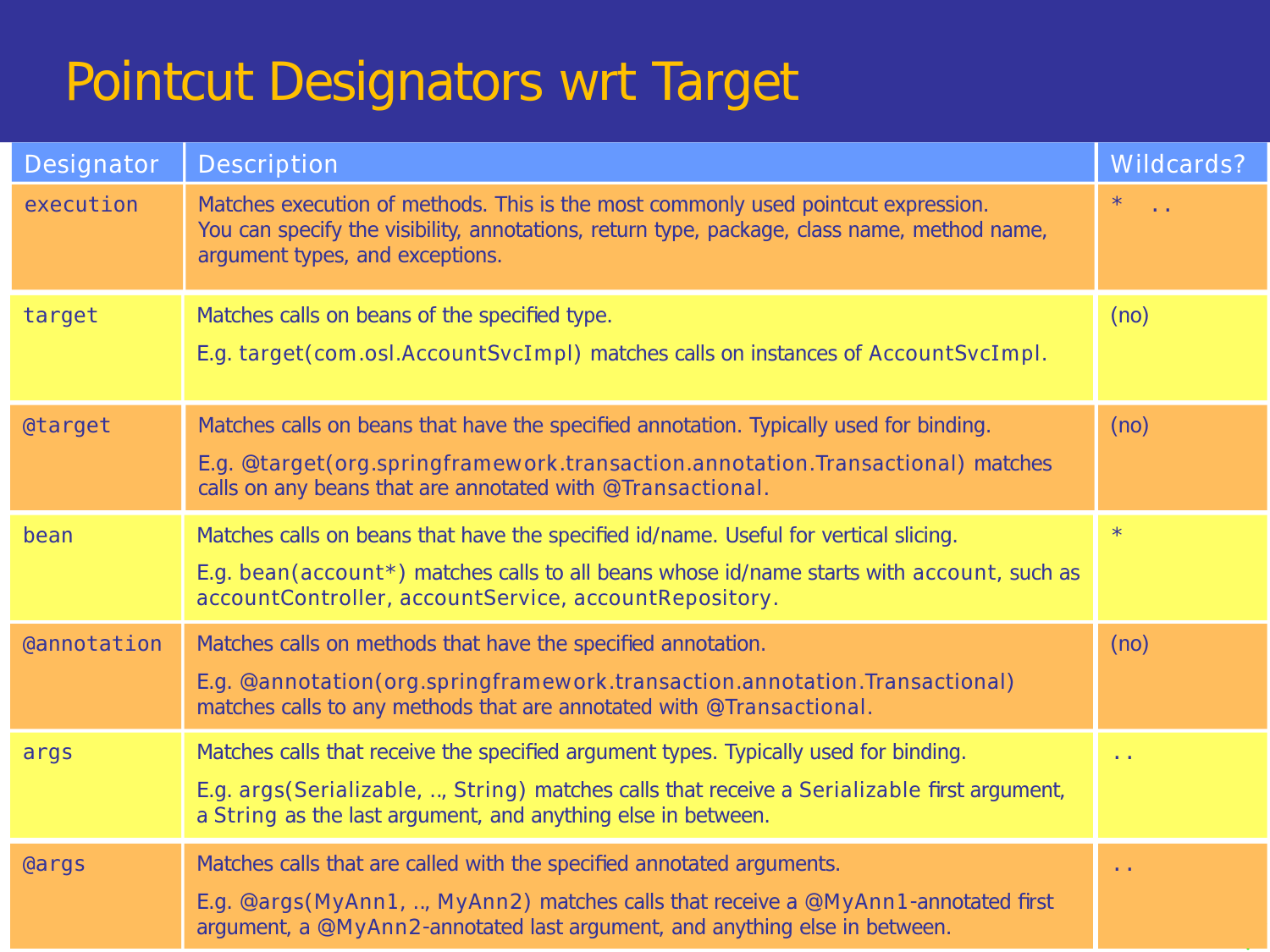

# Pointcut Designators wrt Target
Designator
Description
Wildcards?

execution
Matches execution of methods. This is the most commonly used pointcut expression.
You can specify the visibility, annotations, return type, package, class name, method name, argument types, and exceptions.
*  ..
target
Matches calls on beans of the specified type.
E.g. target(com.osl.AccountSvcImpl) matches calls on instances of AccountSvcImpl.
(no)
@target
Matches calls on beans that have the specified annotation. Typically used for binding.
E.g. @target(org.springframework.transaction.annotation.Transactional) matches calls on any beans that are annotated with @Transactional.
(no)
bean
Matches calls on beans that have the specified id/name. Useful for vertical slicing.

E.g. bean(account*) matches calls to all beans whose id/name starts with account, such as accountController, accountService, accountRepository.
*
@annotation
Matches calls on methods that have the specified annotation.
E.g. @annotation(org.springframework.transaction.annotation.Transactional) matches calls to any methods that are annotated with @Transactional.
(no)
args
Matches calls that receive the specified argument types. Typically used for binding.

E.g. args(Serializable, .., String) matches calls that receive a Serializable first argument, a String as the last argument, and anything else in between.
..
@args
Matches calls that are called with the specified annotated arguments.

E.g. @args(MyAnn1, .., MyAnn2) matches calls that receive a @MyAnn1-annotated first argument, a @MyAnn2-annotated last argument, and anything else in between.
..
4